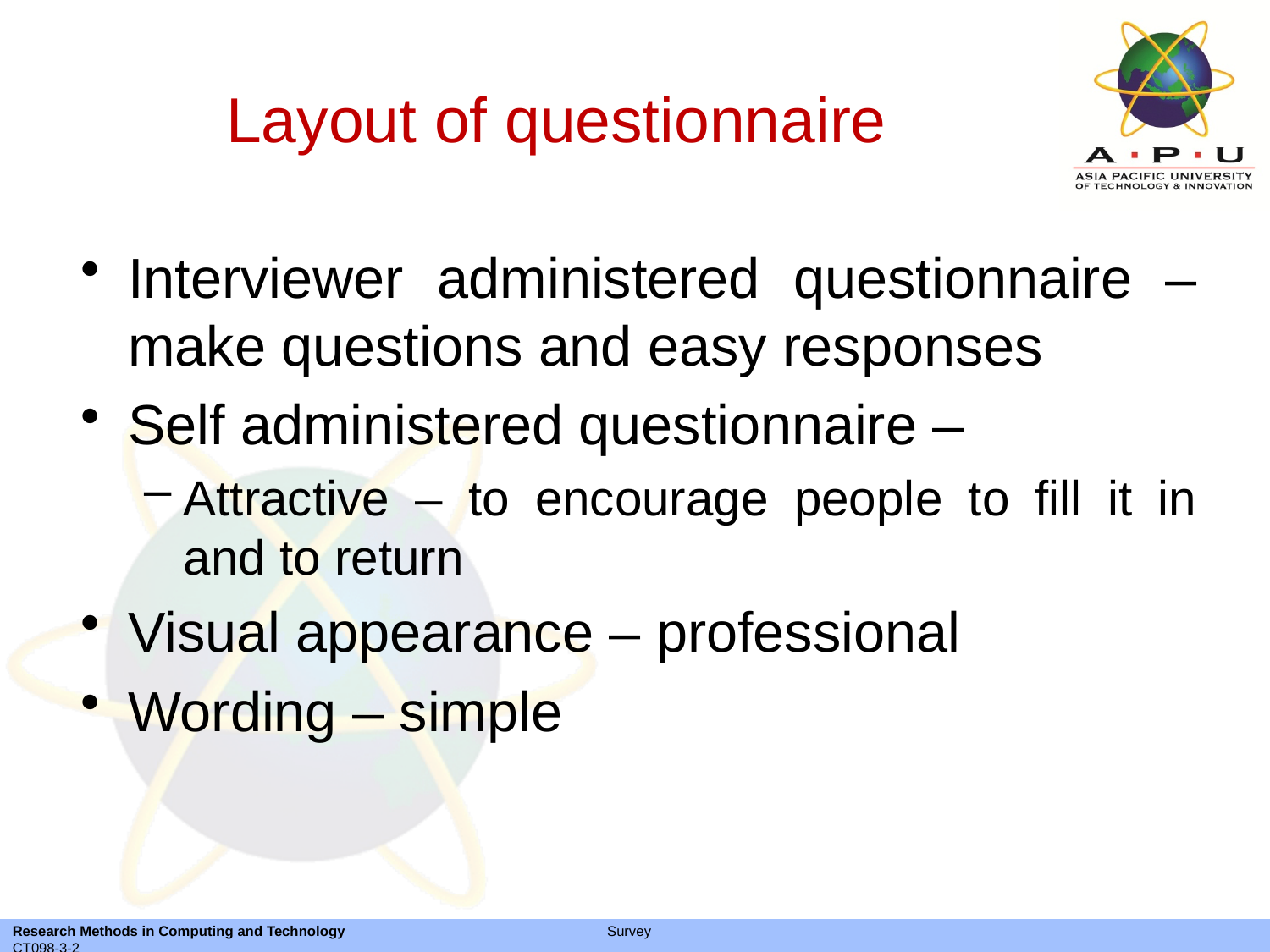

# Layout of questionnaire
Interviewer administered questionnaire –make questions and easy responses
Self administered questionnaire –
Attractive – to encourage people to fill it in and to return
Visual appearance – professional
Wording – simple